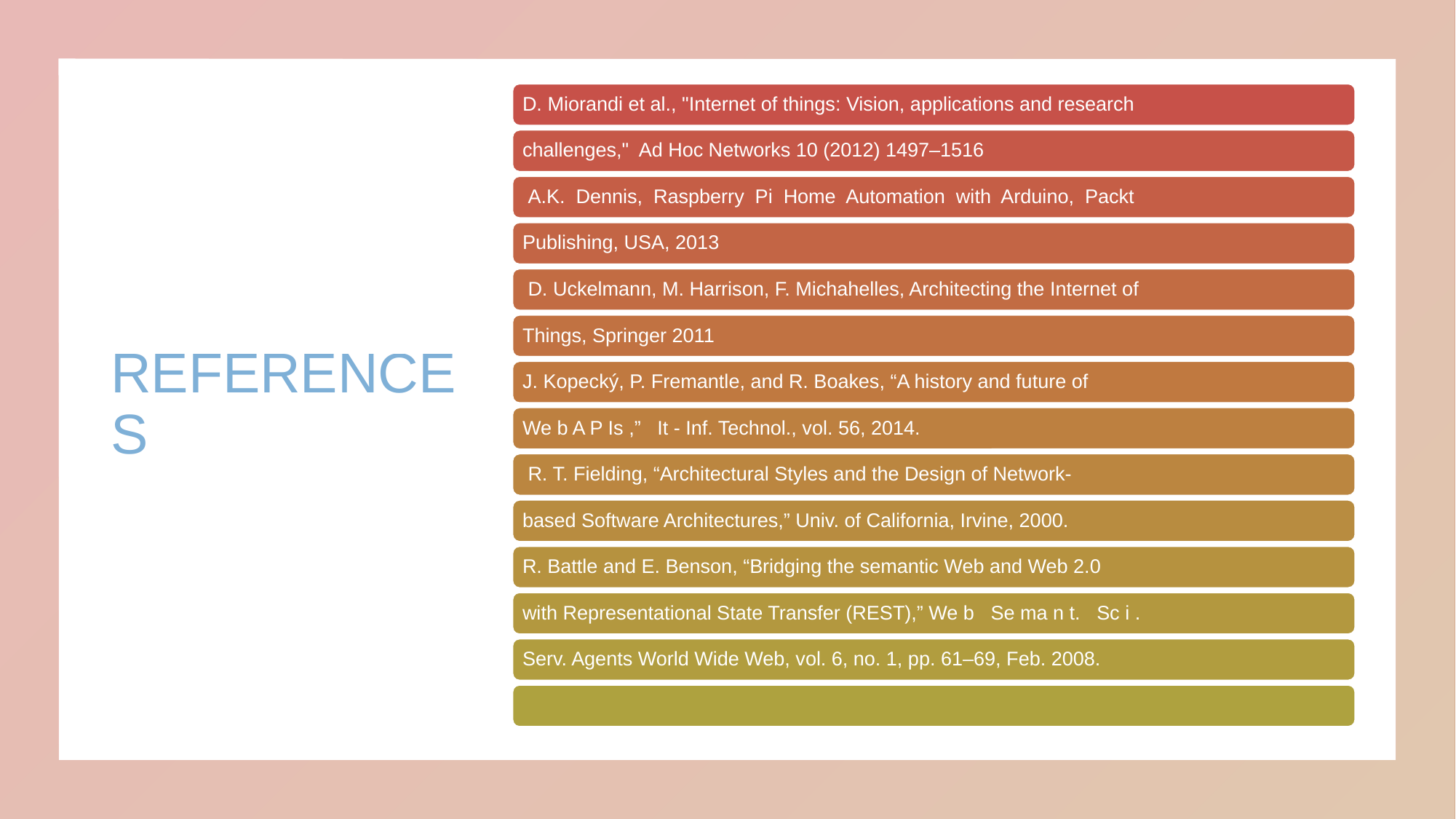

# REFERENCES
D. Miorandi et al., "Internet of things: Vision, applications and research
challenges,"  Ad Hoc Networks 10 (2012) 1497–1516
 A.K.  Dennis,  Raspberry  Pi  Home  Automation  with  Arduino,  Packt
Publishing, USA, 2013
 D. Uckelmann, M. Harrison, F. Michahelles, Architecting the Internet of
Things, Springer 2011
J. Kopecký, P. Fremantle, and R. Boakes, “A history and future of
We b A P Is ,”   It - Inf. Technol., vol. 56, 2014.
 R. T. Fielding, “Architectural Styles and the Design of Network-
based Software Architectures,” Univ. of California, Irvine, 2000.
R. Battle and E. Benson, “Bridging the semantic Web and Web 2.0
with Representational State Transfer (REST),” We b   Se ma n t.   Sc i .
Serv. Agents World Wide Web, vol. 6, no. 1, pp. 61–69, Feb. 2008.